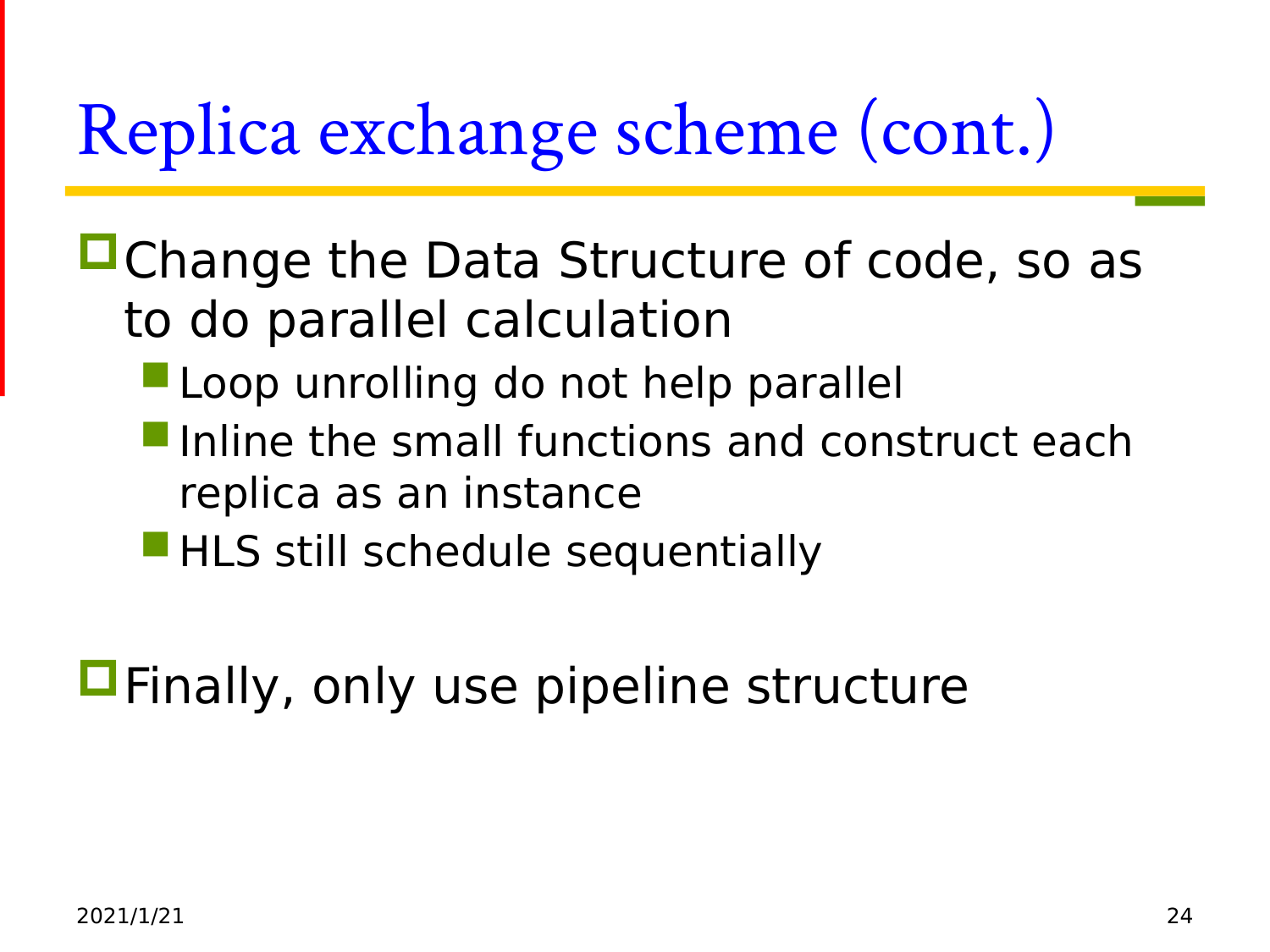

# Replica exchange scheme (cont.)
Change the Data Structure of code, so as to do parallel calculation
Loop unrolling do not help parallel
Inline the small functions and construct each replica as an instance
HLS still schedule sequentially

Finally, only use pipeline structure

2021/1/21
24